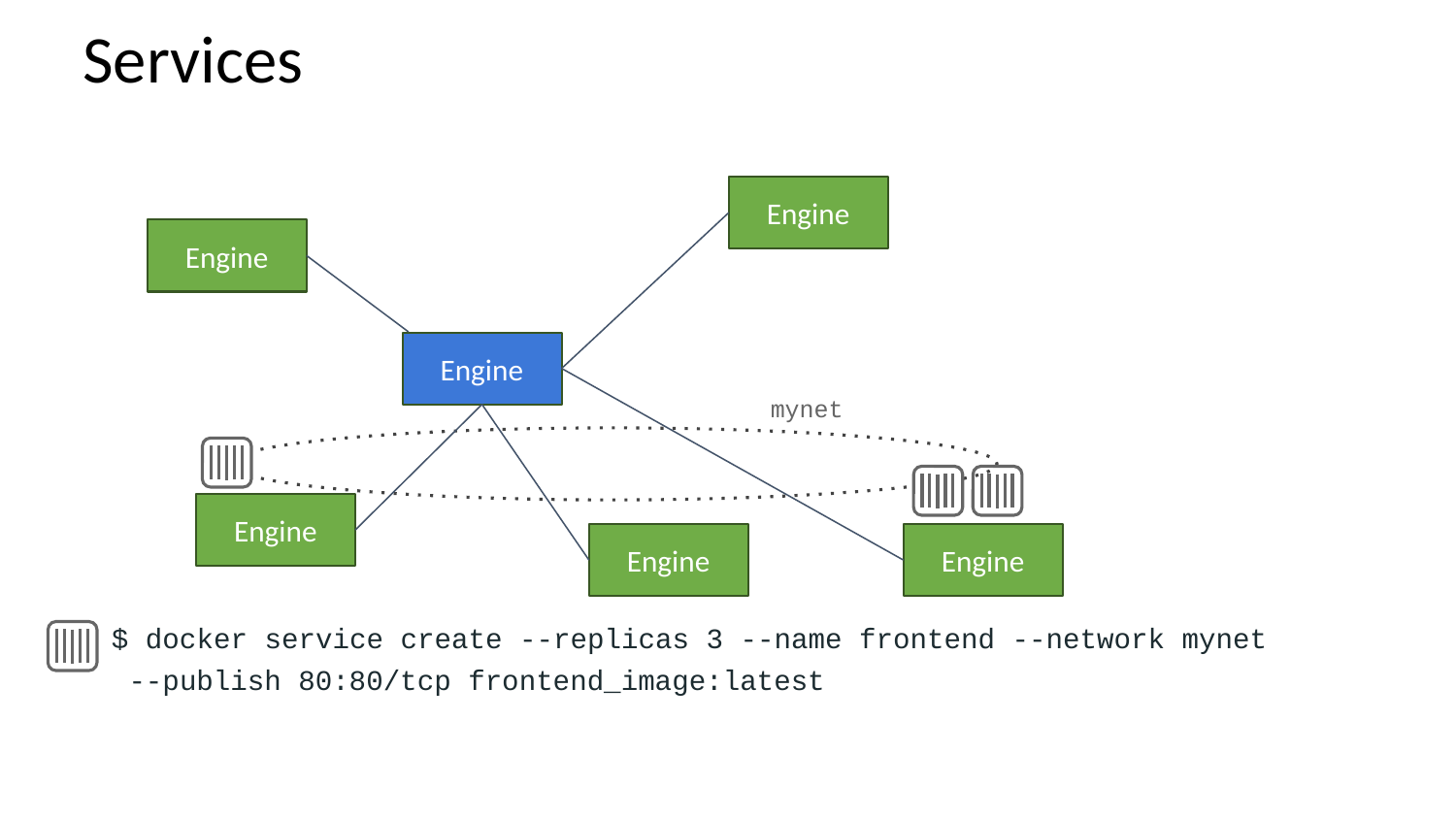

# Services
Engine

Engine
Engine
mynet

Engine
Engine
Engine
$ docker service create --replicas 3 --name frontend --network mynet
 --publish 80:80/tcp frontend_image:latest